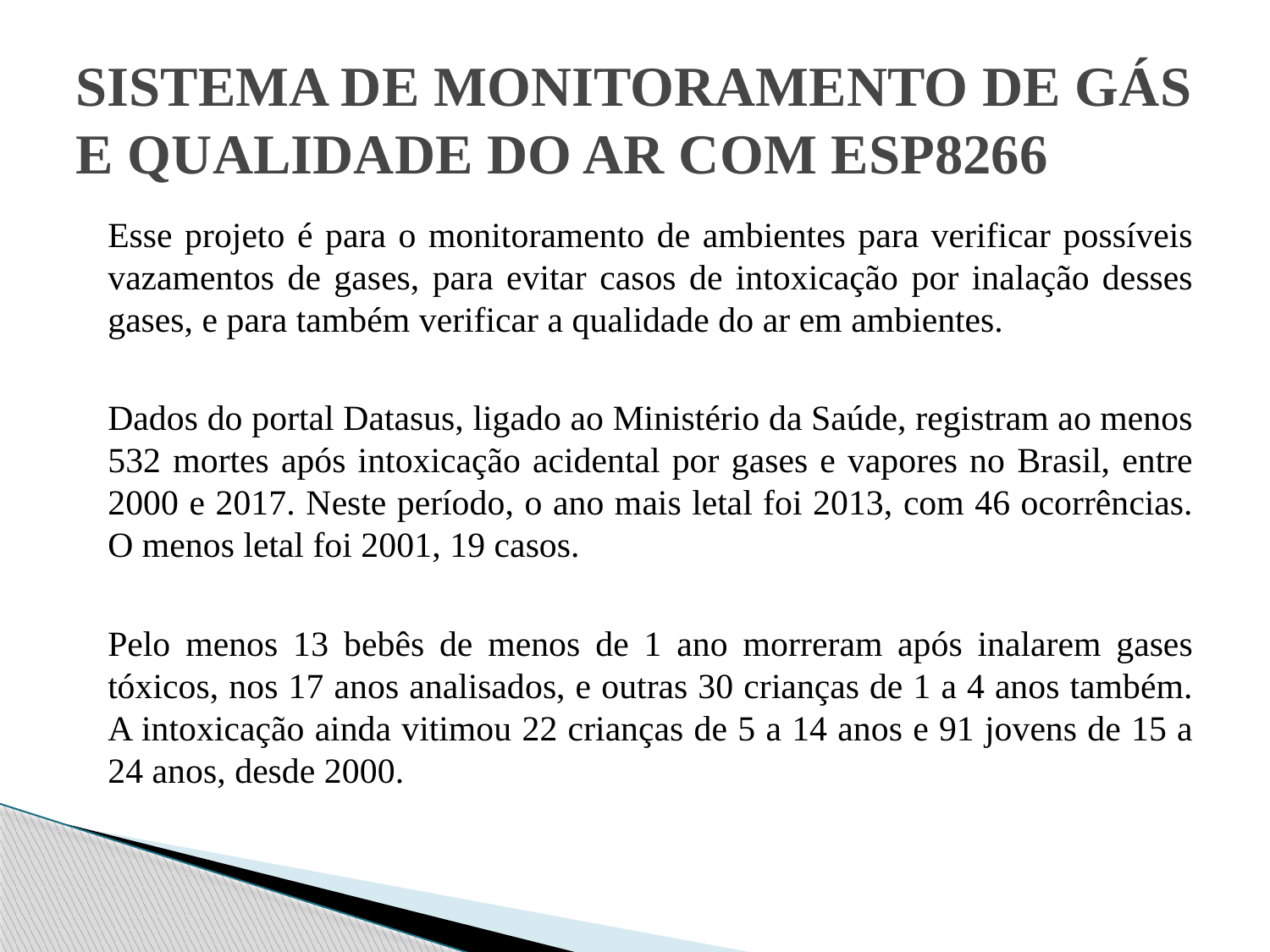

# SISTEMA DE MONITORAMENTO DE GÁS E QUALIDADE DO AR COM ESP8266
	Esse projeto é para o monitoramento de ambientes para verificar possíveis vazamentos de gases, para evitar casos de intoxicação por inalação desses gases, e para também verificar a qualidade do ar em ambientes.

	Dados do portal Datasus, ligado ao Ministério da Saúde, registram ao menos 532 mortes após intoxicação acidental por gases e vapores no Brasil, entre 2000 e 2017. Neste período, o ano mais letal foi 2013, com 46 ocorrências. O menos letal foi 2001, 19 casos.

	Pelo menos 13 bebês de menos de 1 ano morreram após inalarem gases tóxicos, nos 17 anos analisados, e outras 30 crianças de 1 a 4 anos também. A intoxicação ainda vitimou 22 crianças de 5 a 14 anos e 91 jovens de 15 a 24 anos, desde 2000.